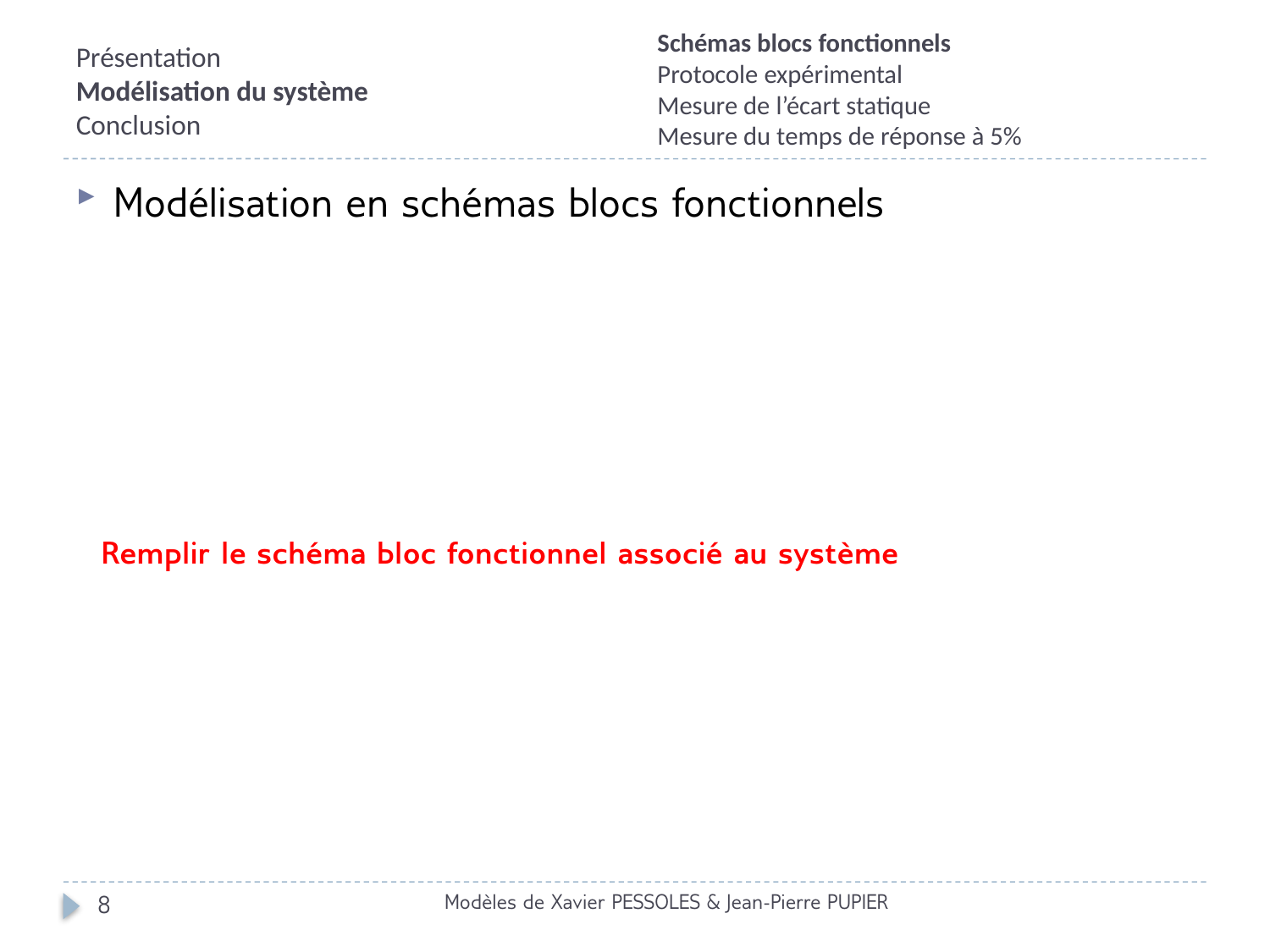

Schémas blocs fonctionnels
Protocole expérimental
Mesure de l’écart statique
Mesure du temps de réponse à 5%
# Présentation Modélisation du système Conclusion
Modélisation en schémas blocs fonctionnels

Remplir le schéma bloc fonctionnel associé au système
Modèles de Xavier PESSOLES & Jean-Pierre PUPIER
8